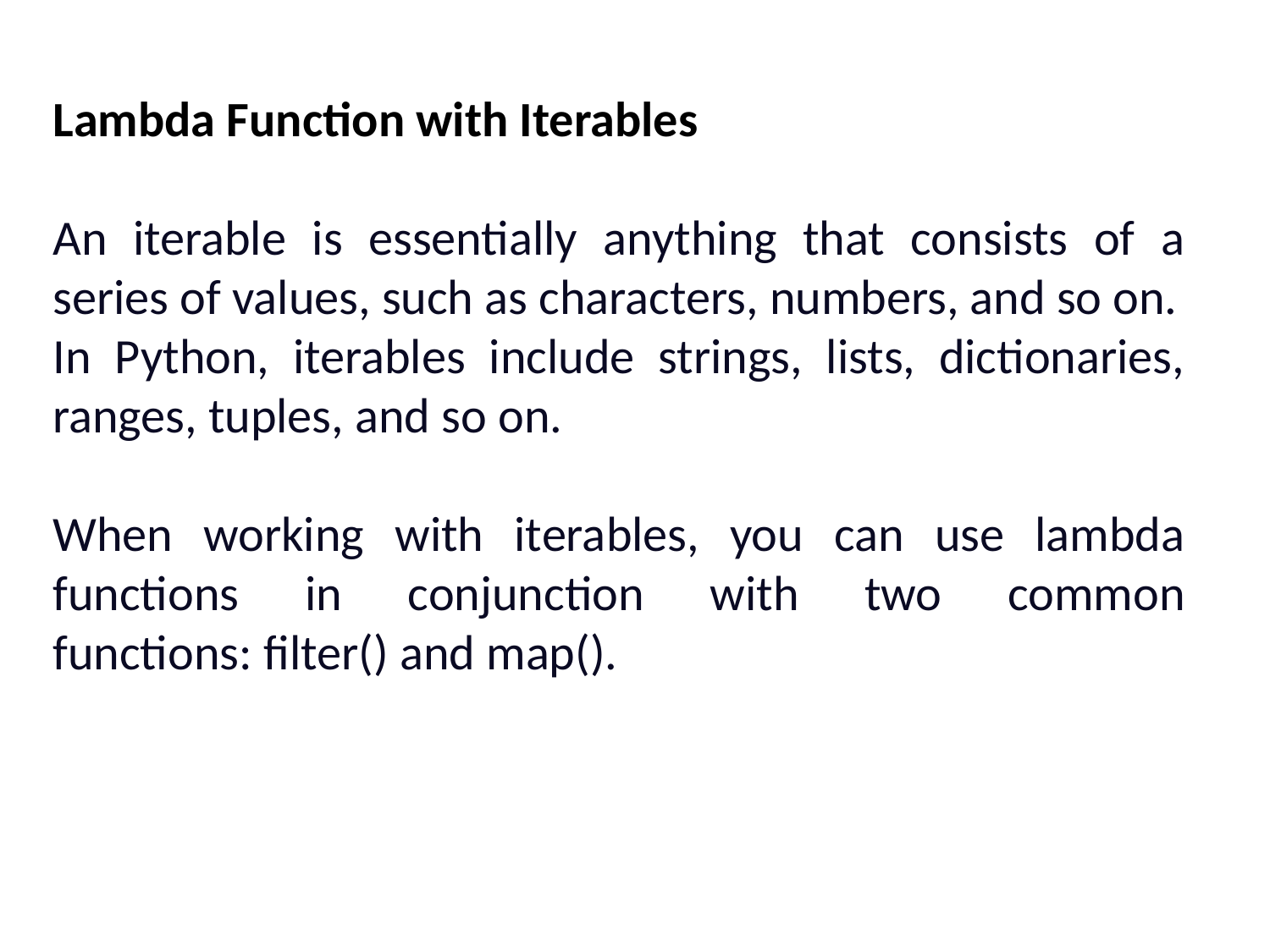

Lambda Function with Iterables

An iterable is essentially anything that consists of a series of values, such as characters, numbers, and so on.
In Python, iterables include strings, lists, dictionaries, ranges, tuples, and so on.

When working with iterables, you can use lambda functions in conjunction with two common functions: filter() and map().